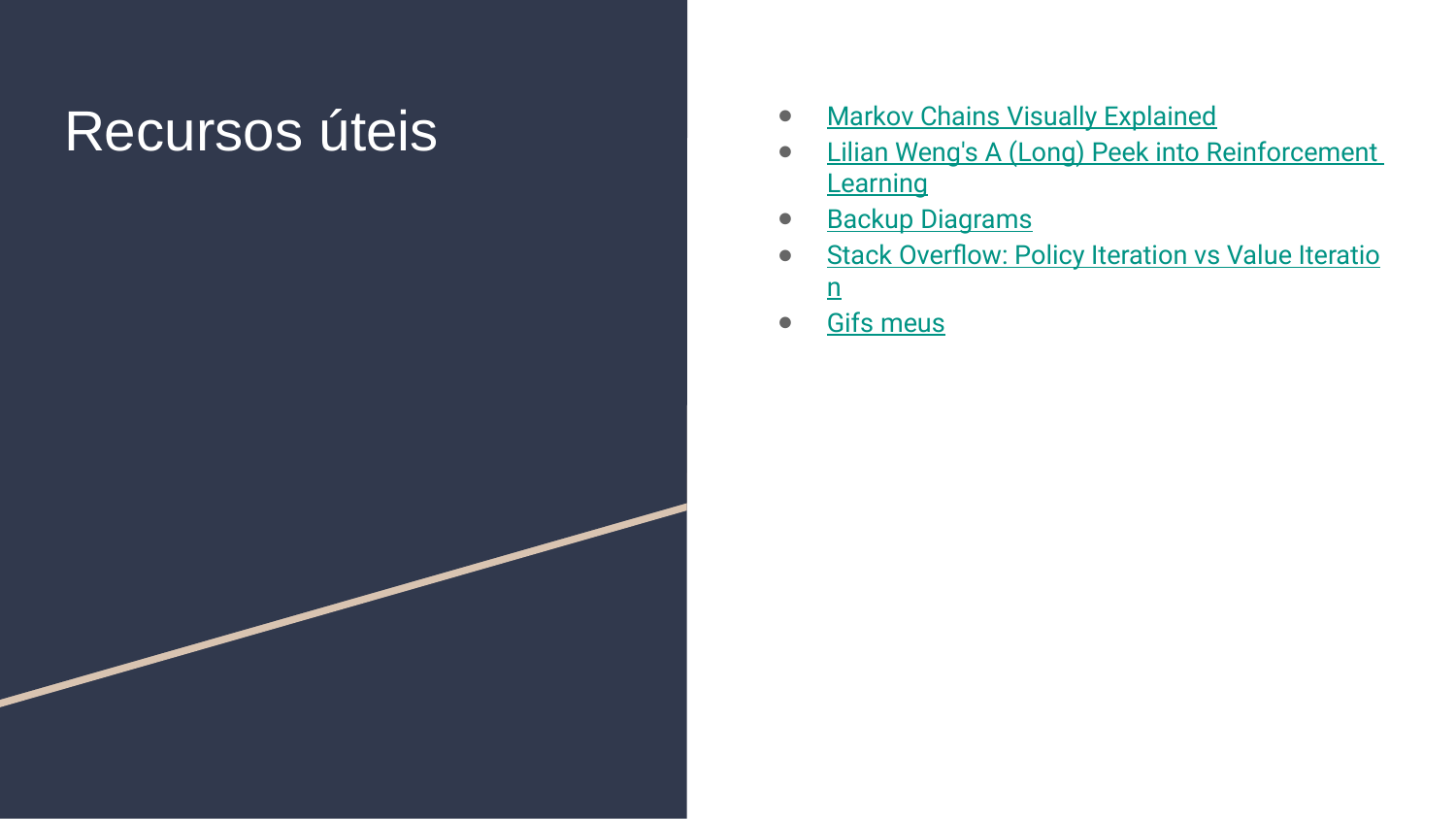

# Recursos úteis
Markov Chains Visually Explained
Lilian Weng's A (Long) Peek into Reinforcement Learning
Backup Diagrams
Stack Overflow: Policy Iteration vs Value Iteration
Gifs meus